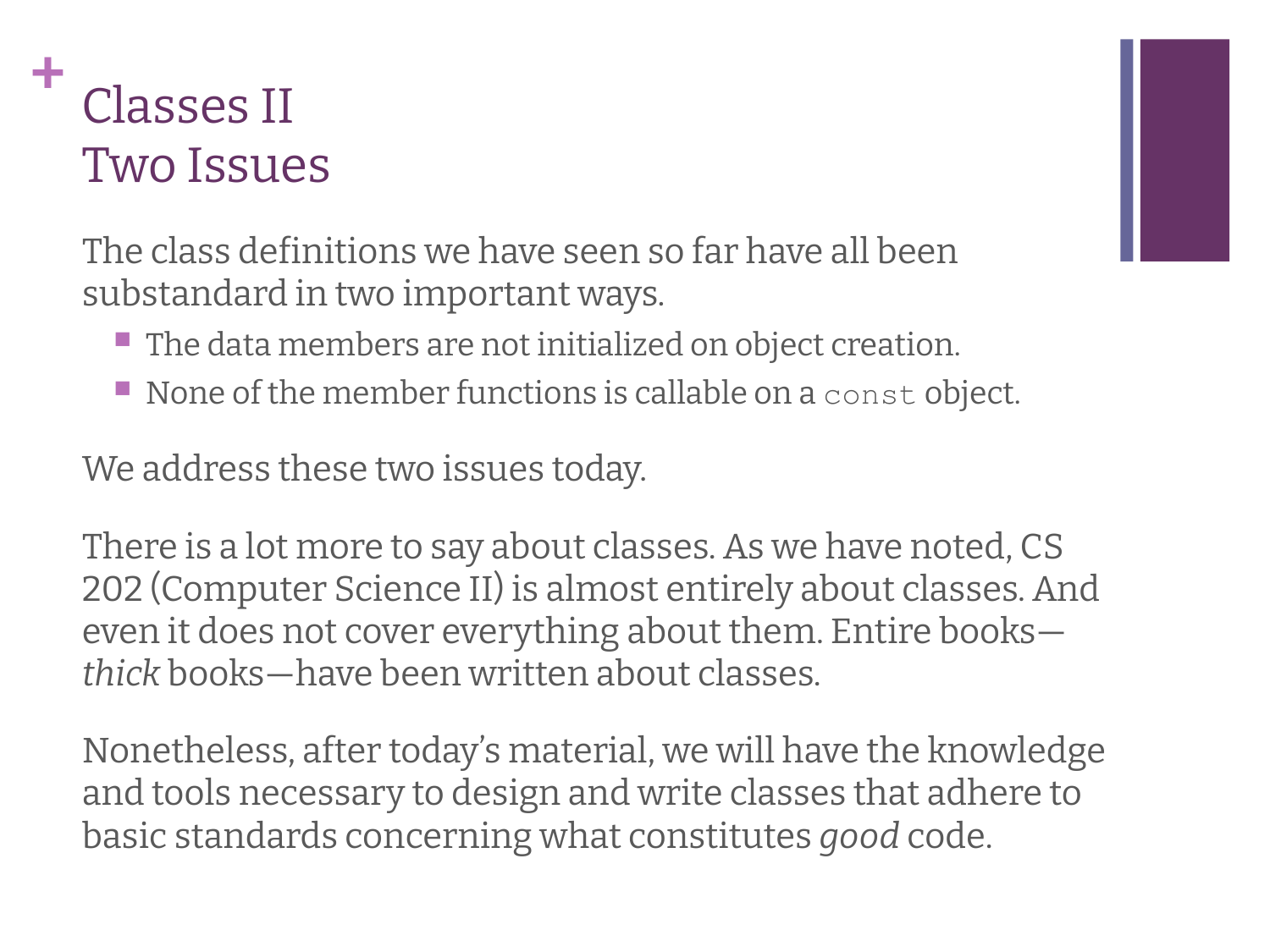

# Classes II Two Issues
The class definitions we have seen so far have all been substandard in two important ways.
The data members are not initialized on object creation.
None of the member functions is callable on a const object.
We address these two issues today.
There is a lot more to say about classes. As we have noted, CS 202 (Computer Science II) is almost entirely about classes. And even it does not cover everything about them. Entire books—thick books—have been written about classes.
Nonetheless, after today’s material, we will have the knowledge and tools necessary to design and write classes that adhere to basic standards concerning what constitutes good code.